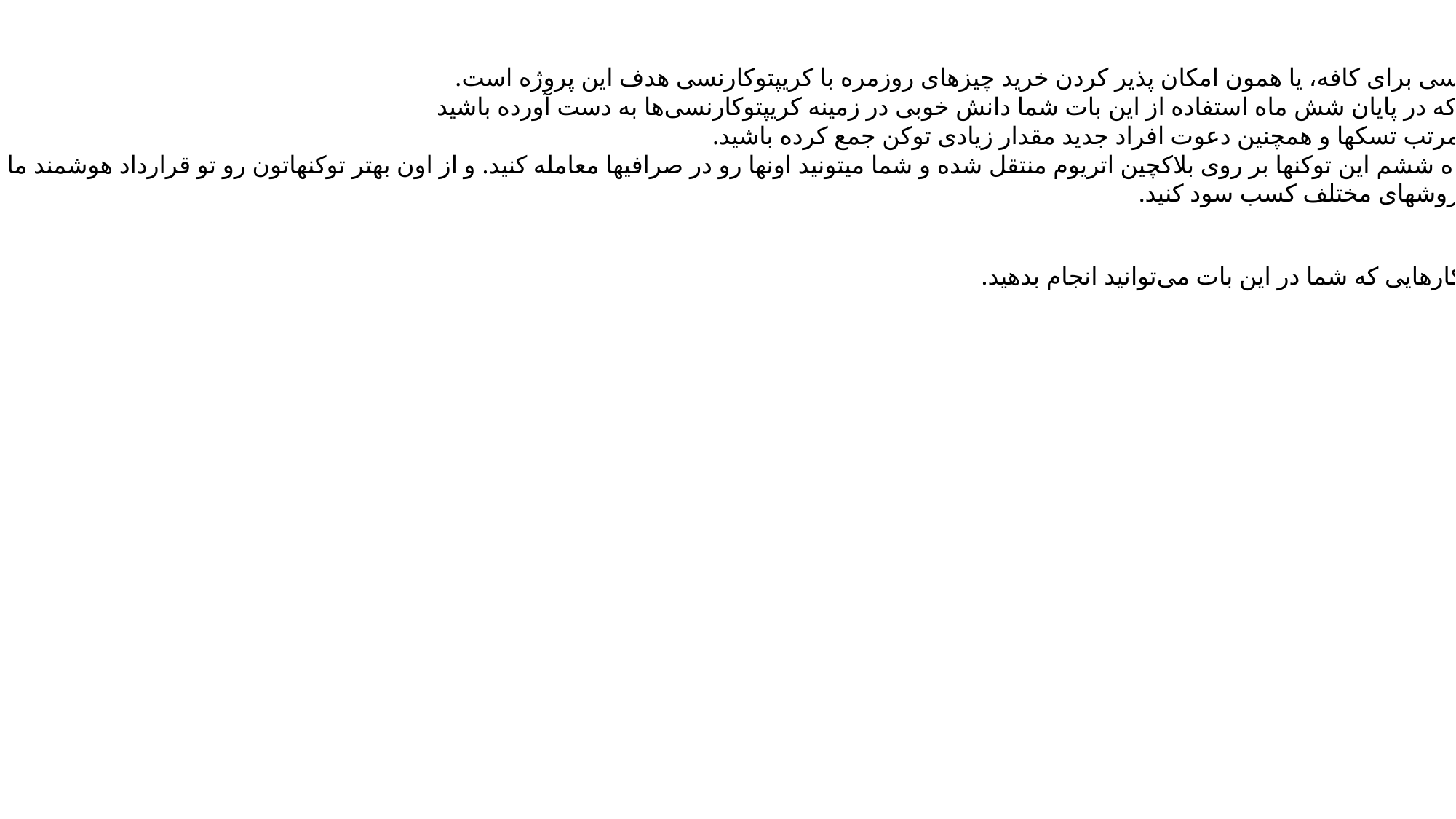

کریپتوکارنسی برای کافه، یا همون امکان پذیر کردن خرید چیزهای روزمره با کریپتوکارنسی هدف این پروژه است.
امیدواریم که در پایان شش ماه استفاده از این بات شما دانش خوبی در زمینه کریپتوکارنسی‌ها به دست آورده باشید
و با انجام مرتب تسکها و همچنین دعوت افراد جدید مقدار زیادی توکن جمع کرده باشید.
در پایان ماه ششم این توکنها بر روی بلاکچین اتریوم منتقل شده و شما میتونید اونها رو در صرافیها معامله کنید. و از اون بهتر توکنهاتون رو تو قرارداد هوشمند ما نگه دارید
و ازش به روشهای مختلف کسب سود کنید.
کارهایی که شما در این بات می‌توانید انجام بدهید.